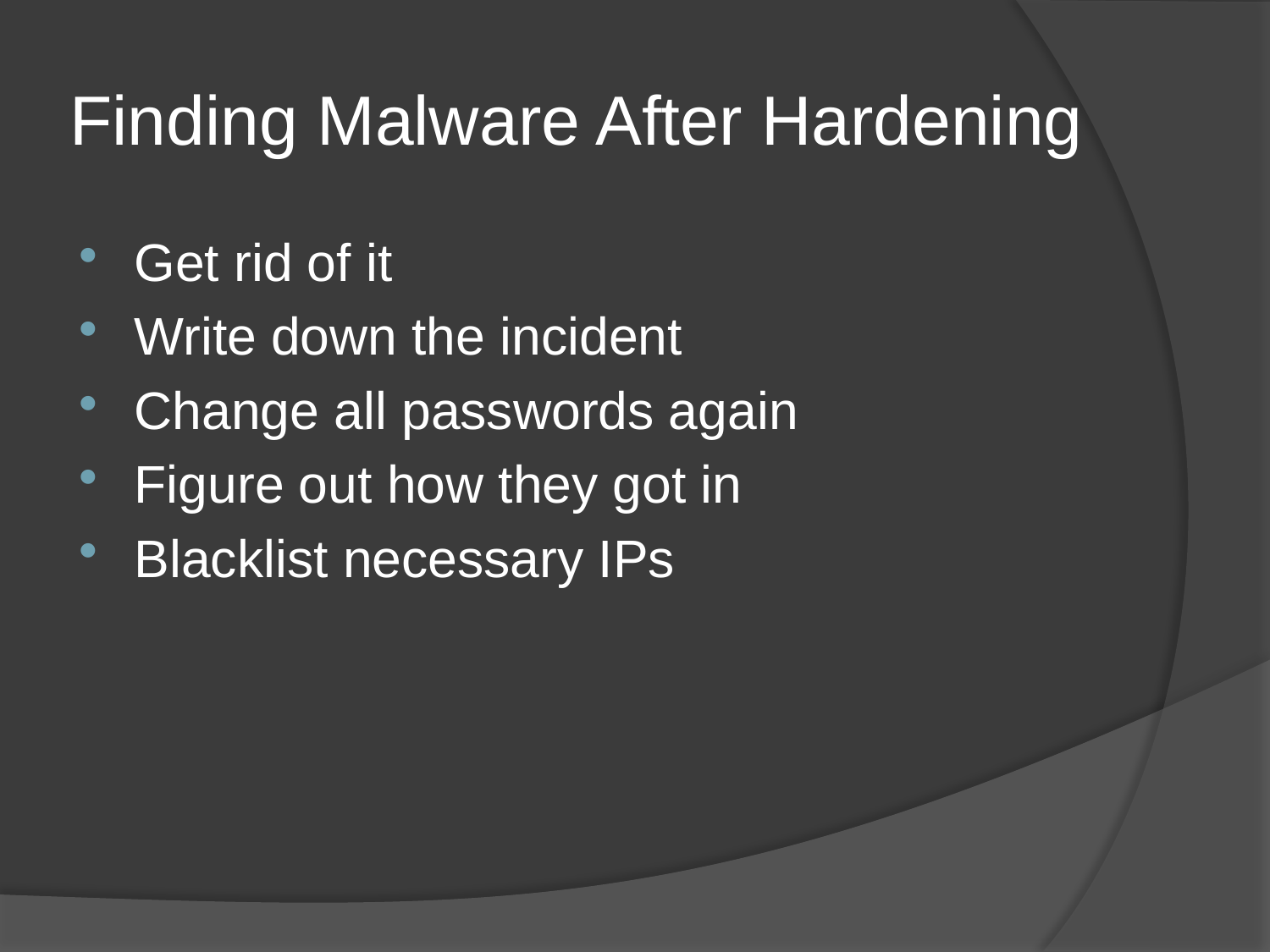

# Finding Malware After Hardening
Get rid of it
Write down the incident
Change all passwords again
Figure out how they got in
Blacklist necessary IPs